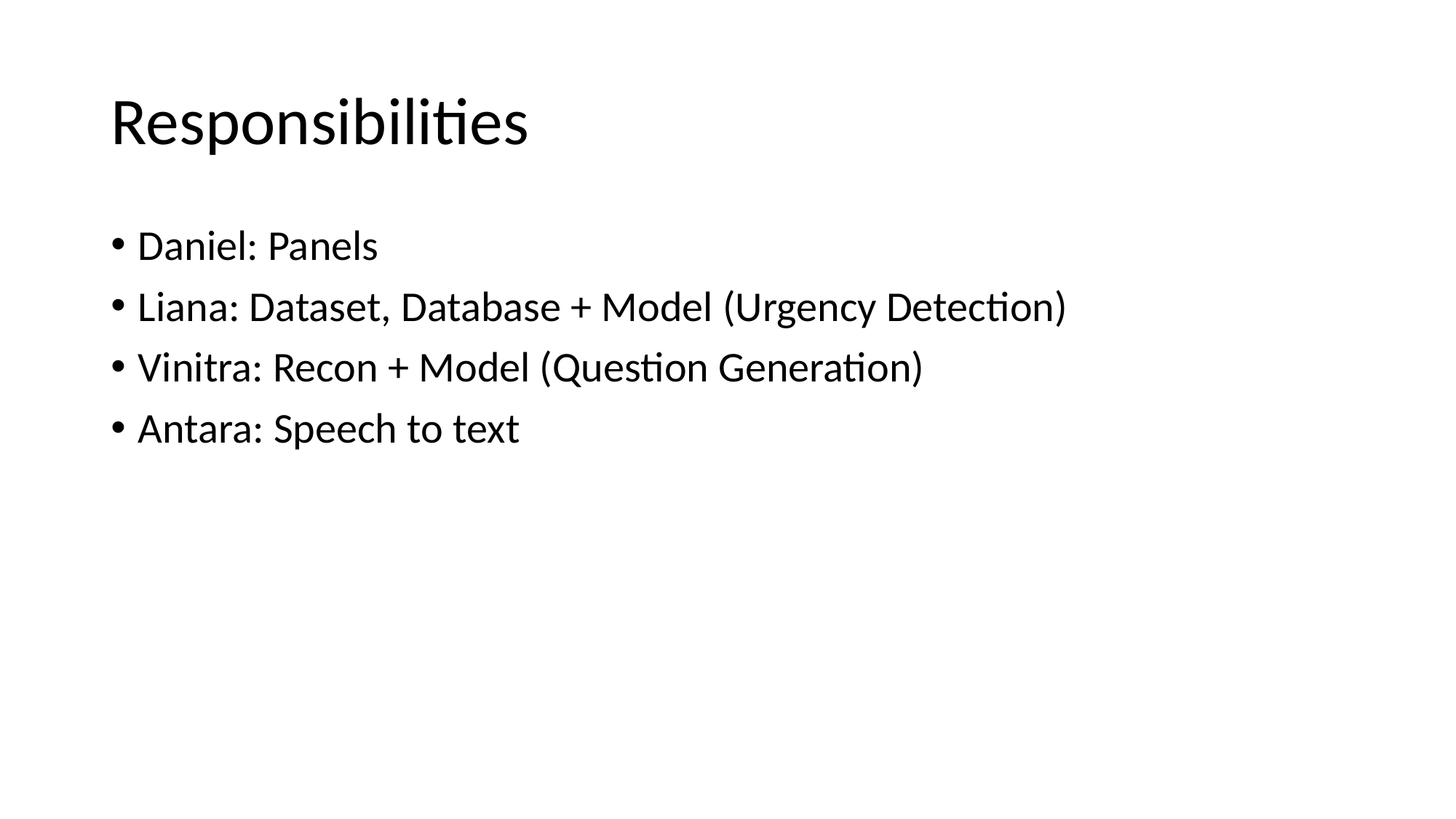

# Responsibilities
Daniel: Panels
Liana: Dataset, Database + Model (Urgency Detection)
Vinitra: Recon + Model (Question Generation)
Antara: Speech to text